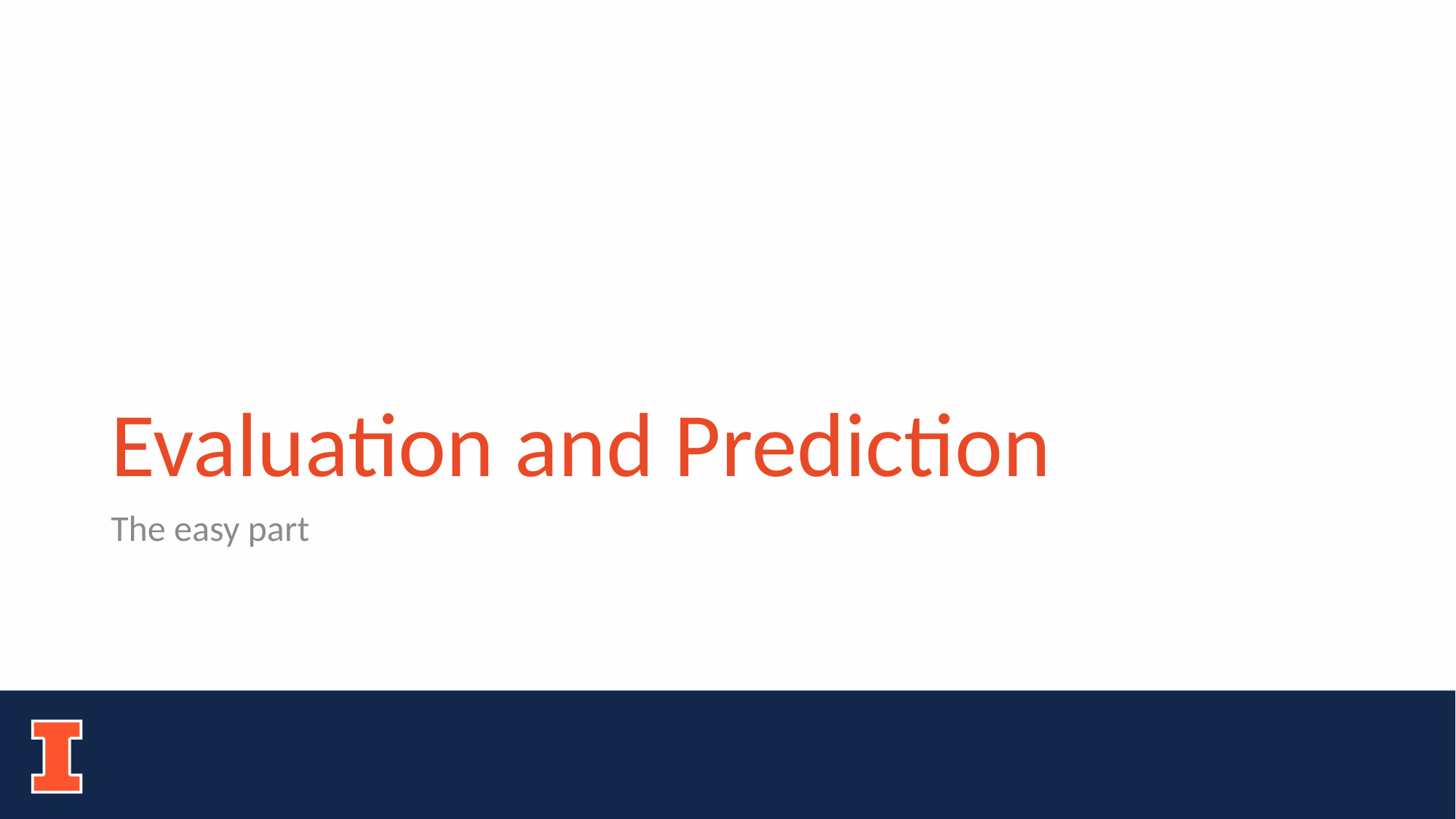

# Evaluation and Prediction
The easy part